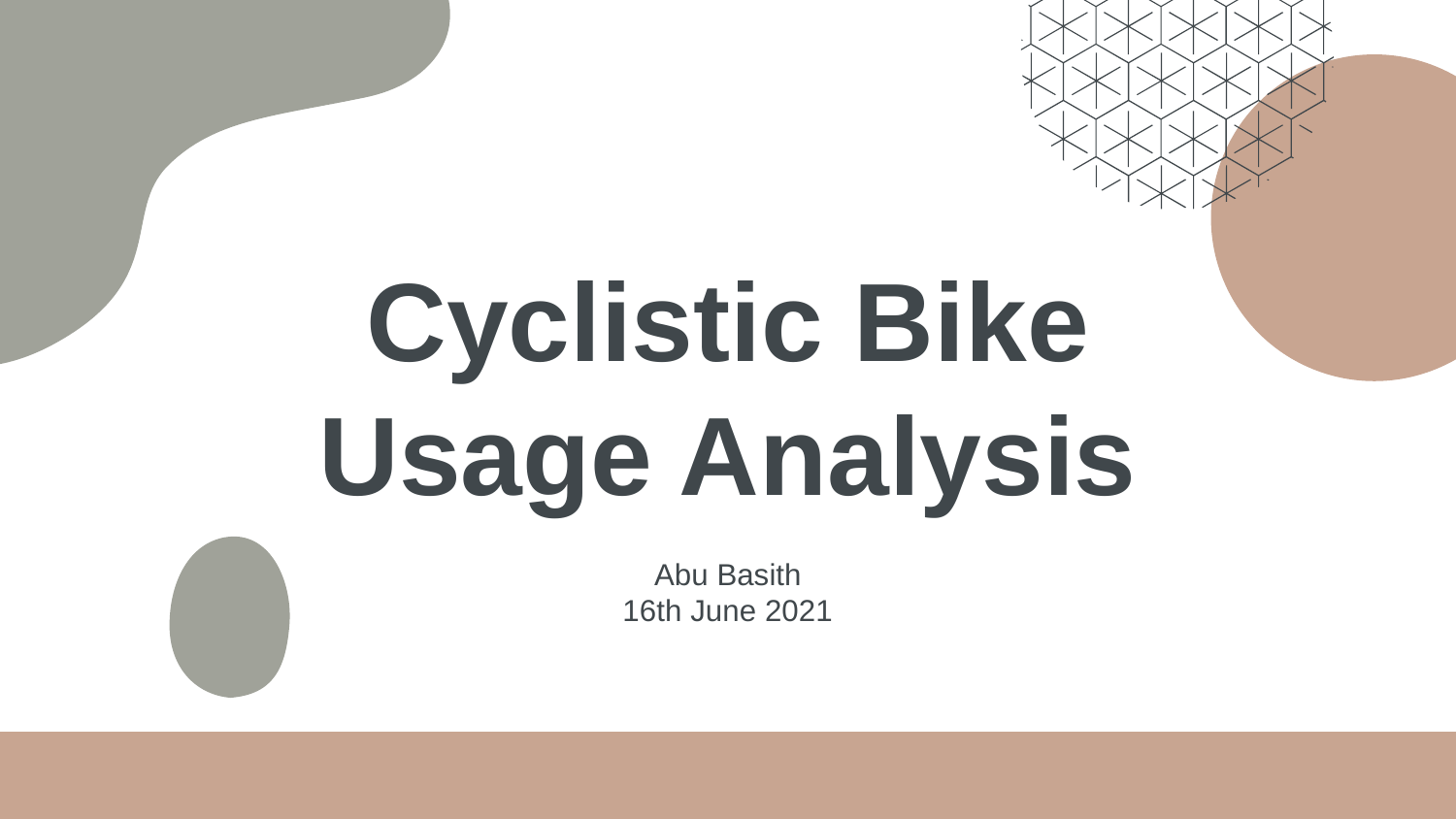

# Cyclistic Bike Usage Analysis
Abu Basith
16th June 2021